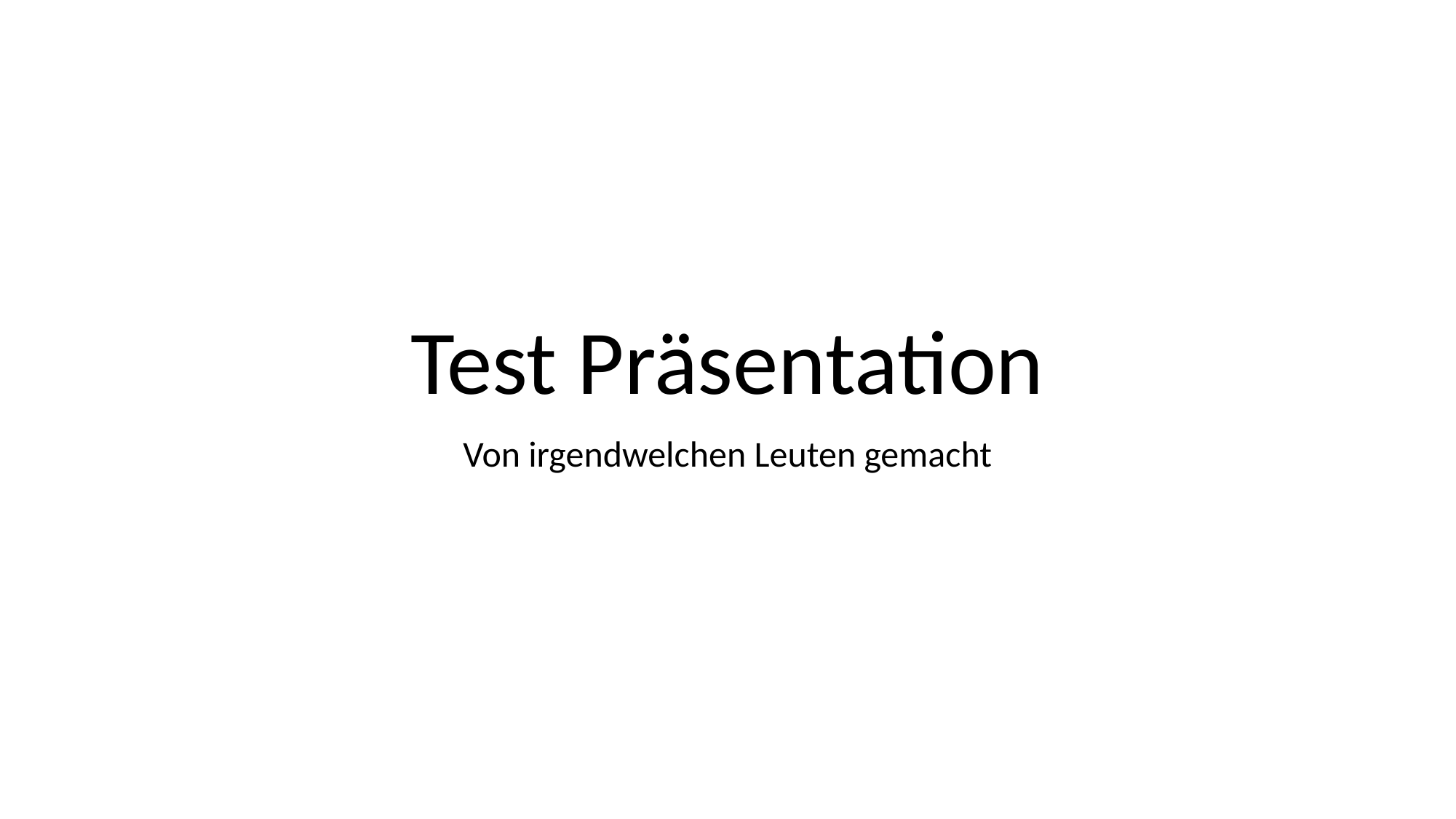

# Test Präsentation
Von irgendwelchen Leuten gemacht